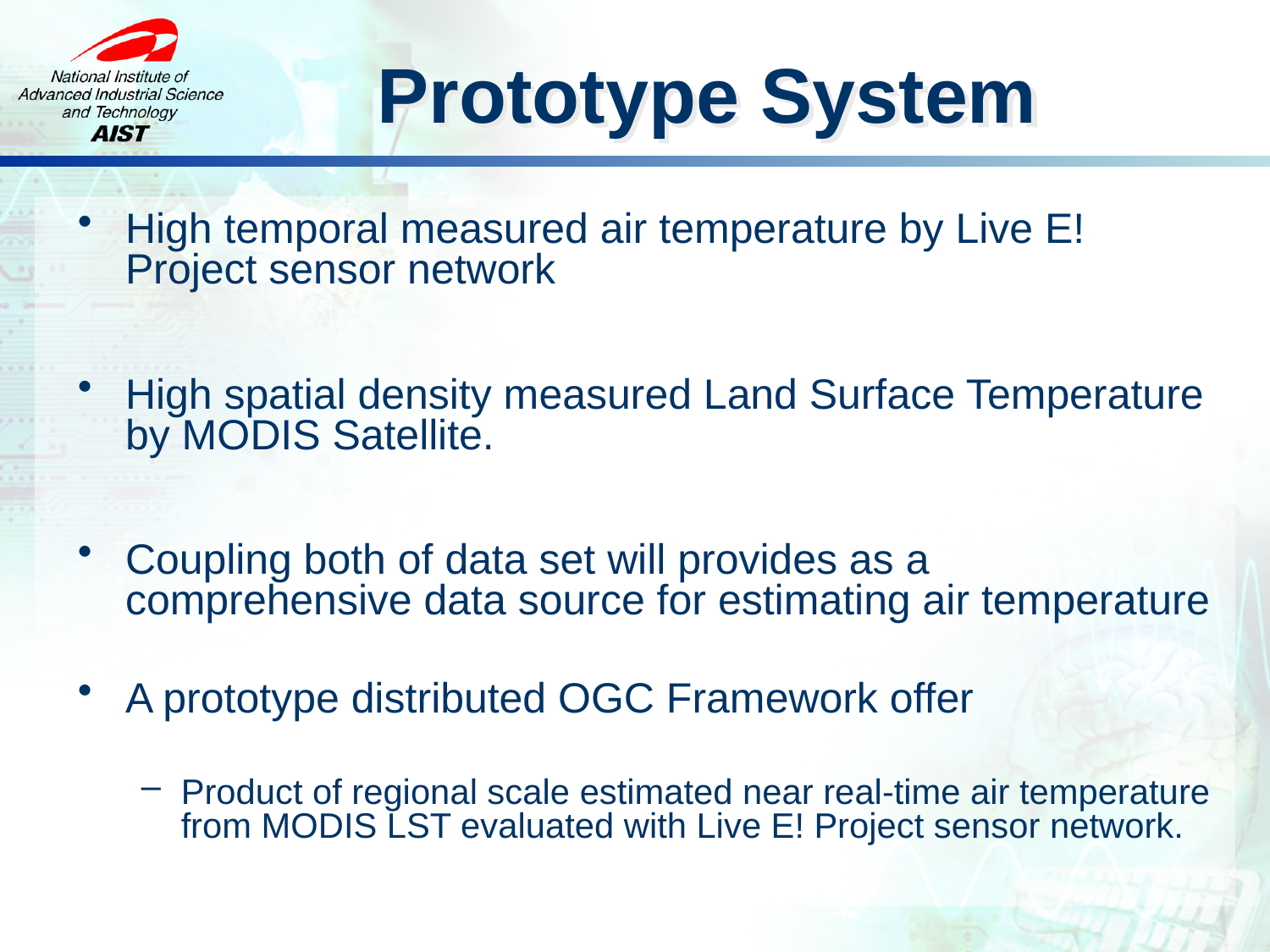

# Prototype System
High temporal measured air temperature by Live E! Project sensor network

High spatial density measured Land Surface Temperature by MODIS Satellite.

Coupling both of data set will provides as a comprehensive data source for estimating air temperature

A prototype distributed OGC Framework offer

Product of regional scale estimated near real-time air temperature from MODIS LST evaluated with Live E! Project sensor network.